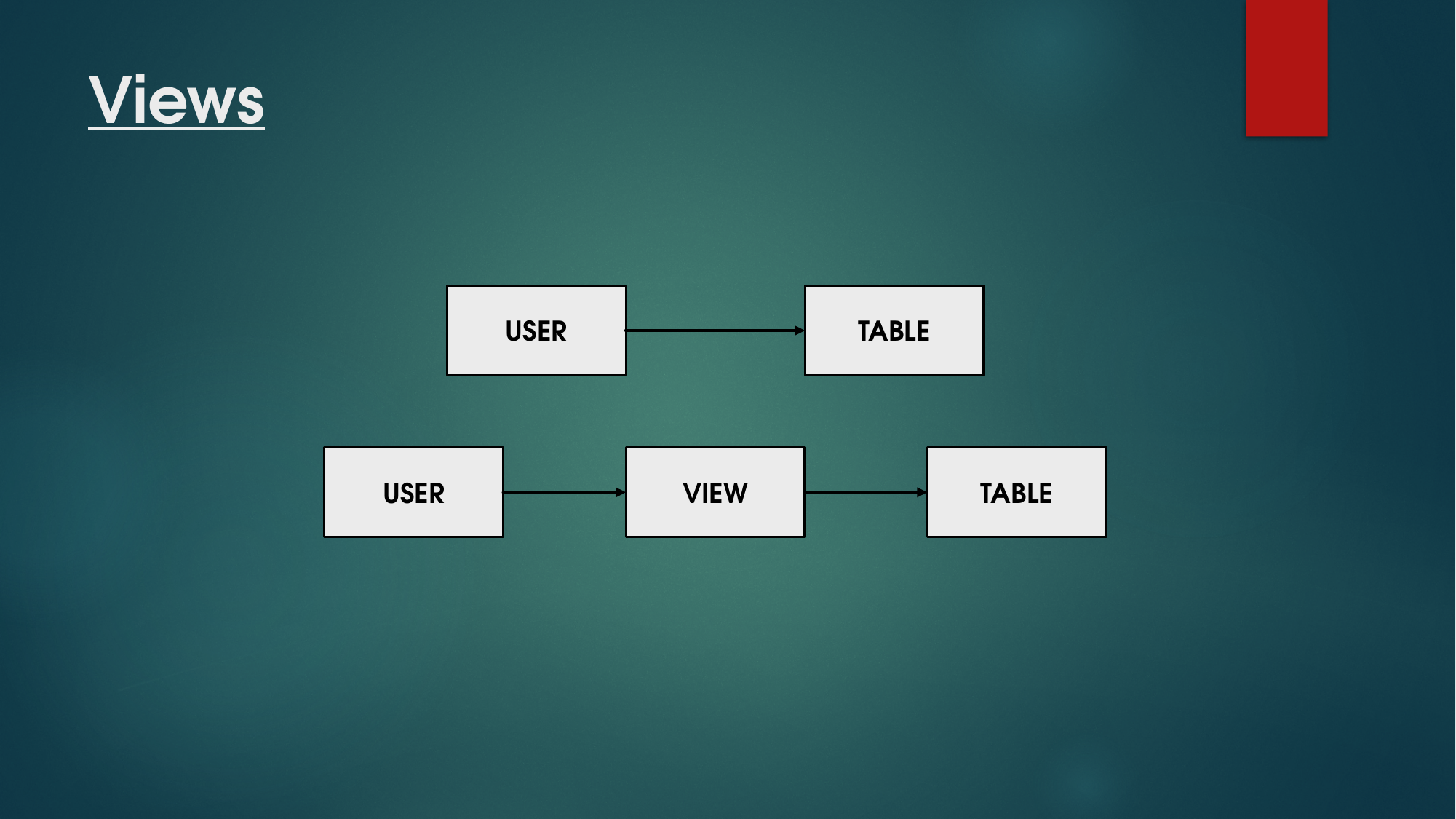

# Views
USER
TABLE
USER
VIEW
TABLE